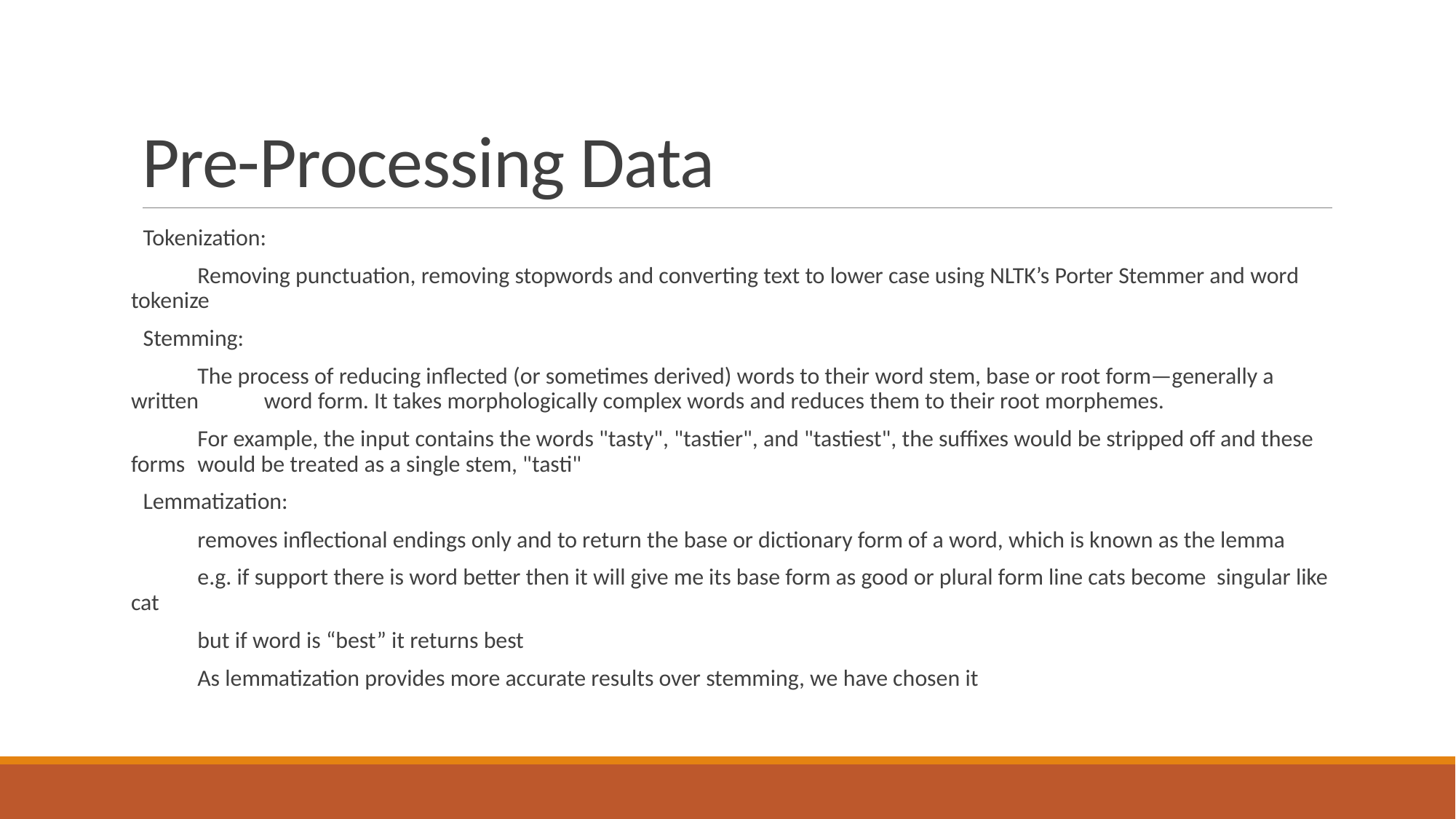

# Pre-Processing Data
Tokenization:
	Removing punctuation, removing stopwords and converting text to lower case using NLTK’s Porter Stemmer and word tokenize
Stemming:
	The process of reducing inflected (or sometimes derived) words to their word stem, base or root form—generally a written 	word form. It takes morphologically complex words and reduces them to their root morphemes.
	For example, the input contains the words "tasty", "tastier", and "tastiest", the suffixes would be stripped off and these forms 	would be treated as a single stem, "tasti"
Lemmatization:
	removes inflectional endings only and to return the base or dictionary form of a word, which is known as the lemma
	e.g. if support there is word better then it will give me its base form as good or plural form line cats become  singular like cat
	but if word is “best” it returns best
	As lemmatization provides more accurate results over stemming, we have chosen it